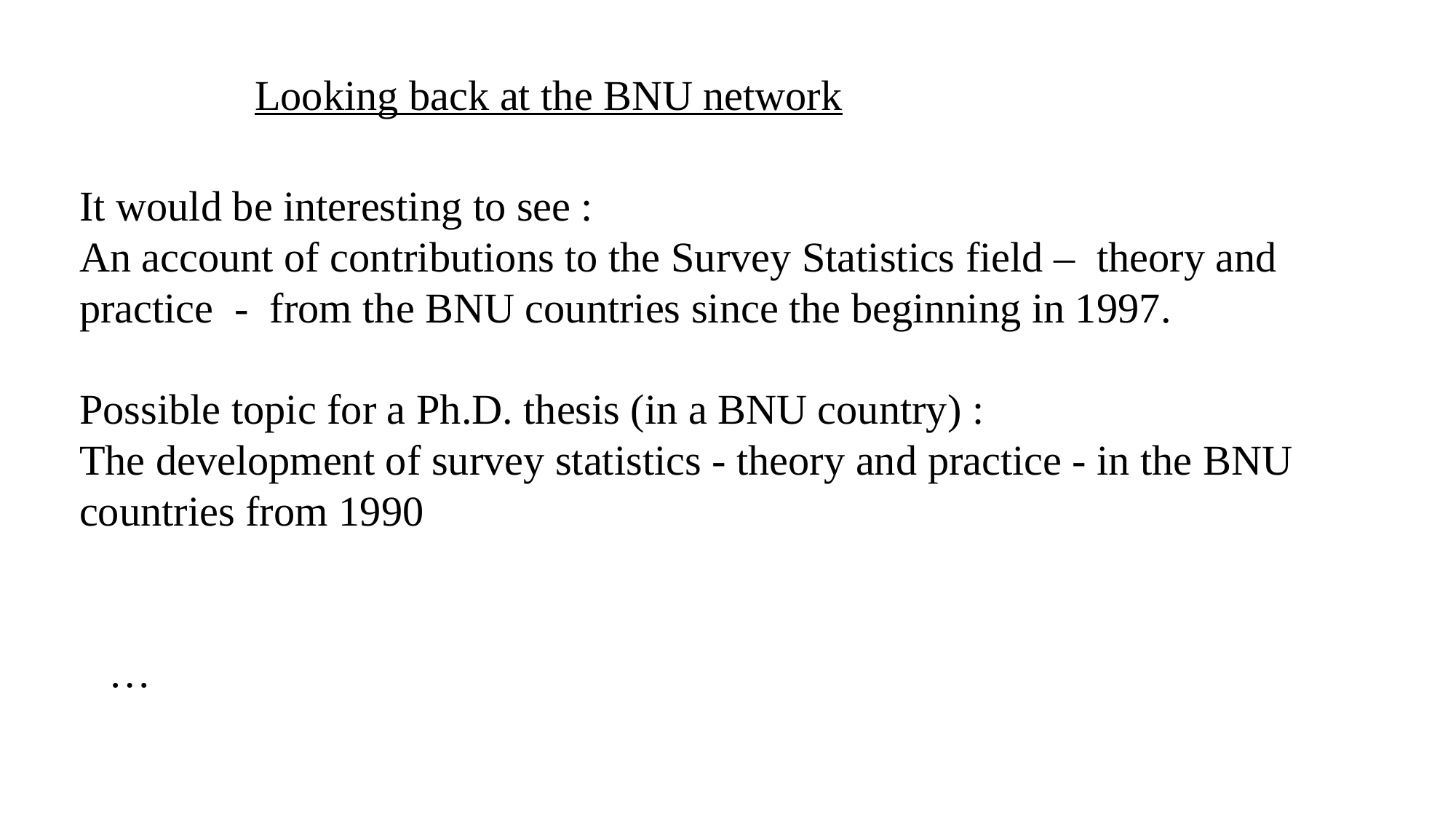

# Looking back at the BNU network
It would be interesting to see :
An account of contributions to the Survey Statistics field –  theory and practice  -  from the BNU countries since the beginning in 1997.

Possible topic for a Ph.D. thesis (in a BNU country) :
The development of survey statistics - theory and practice - in the BNU countries from 1990

…